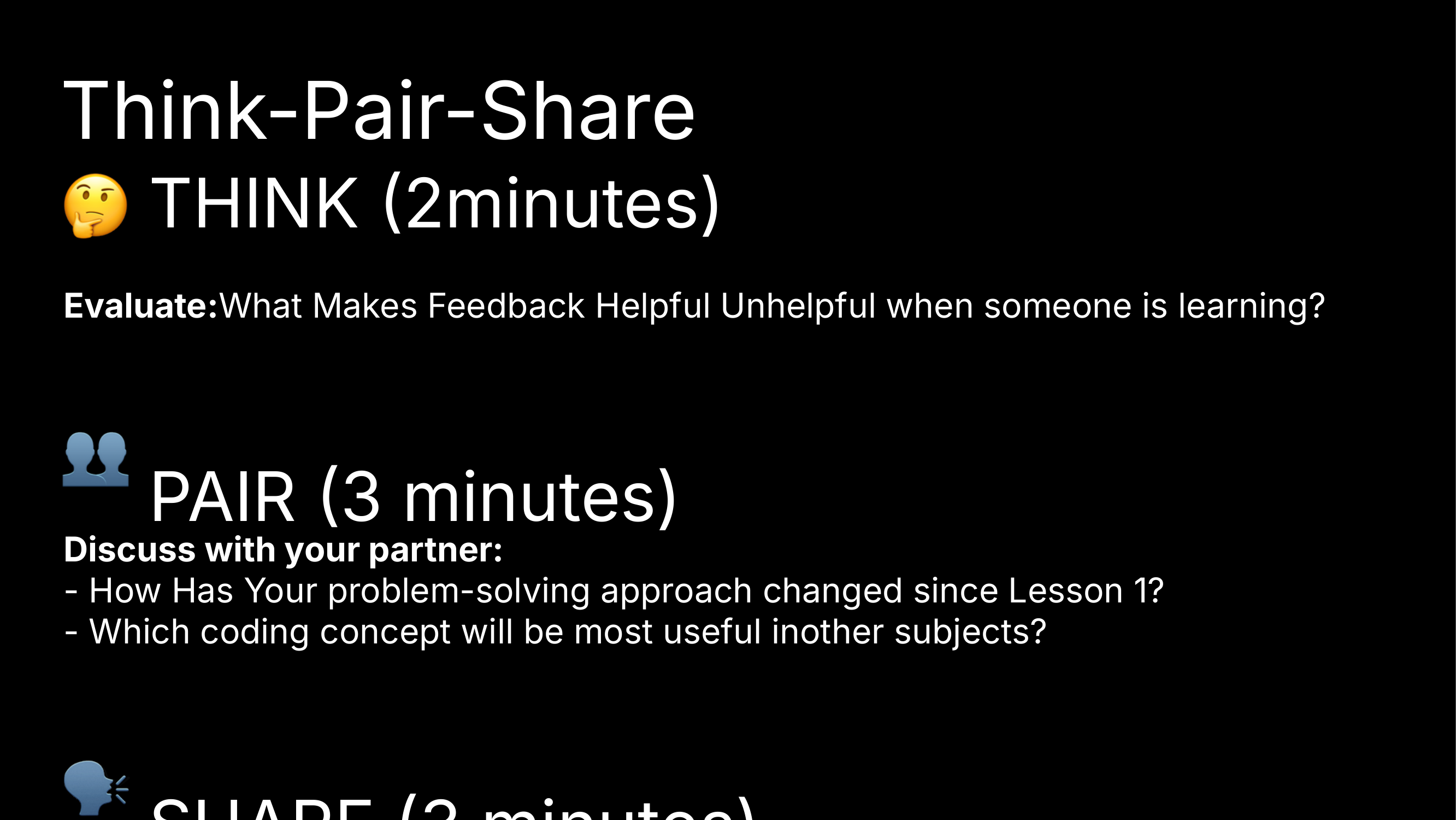

Think-Pair-Share

 THINK (2minutes)

Evaluate:What Makes Feedback Helpful Unhelpful when someone is learning?
PAIR (3 minutes)

Discuss with your partner:

- How Has Your problem-solving approach changed since Lesson 1?

- Which coding concept will be most useful inother subjects?
SHARE (3 minutes)